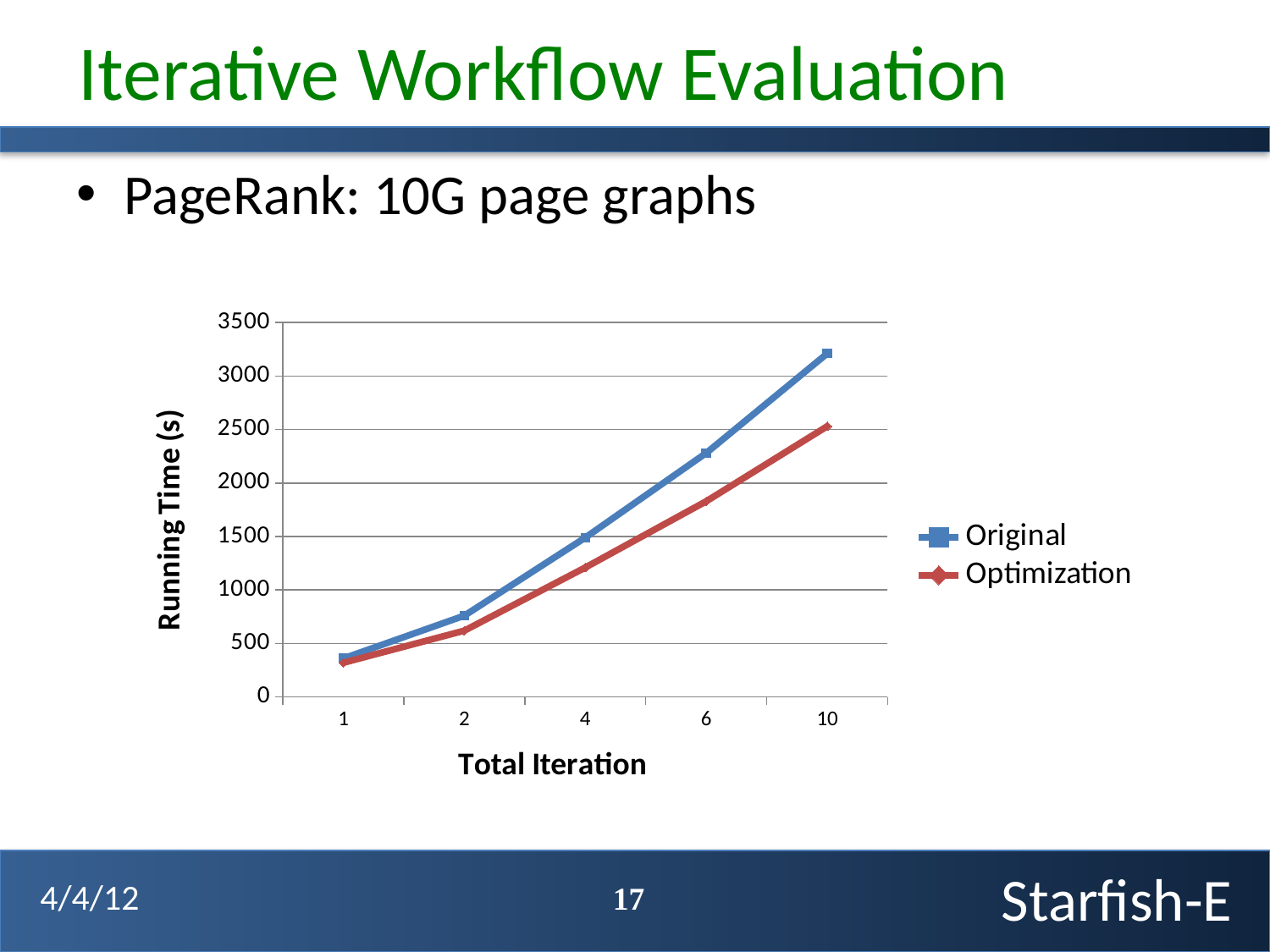

# Iterative Workflow Evaluation
PageRank: 10G page graphs

### Chart

| Category | Original | Optimization |
|---|---|---|
| 1.0 | 360.0 | 320.0 |
| 2.0 | 760.0 | 620.0 |
| 4.0 | 1490.0 | 1210.0 |
| 6.0 | 2280.0 | 1829.0 |
| 10.0 | 3210.0 | 2530.0 |
17
4/4/12
Starfish-E